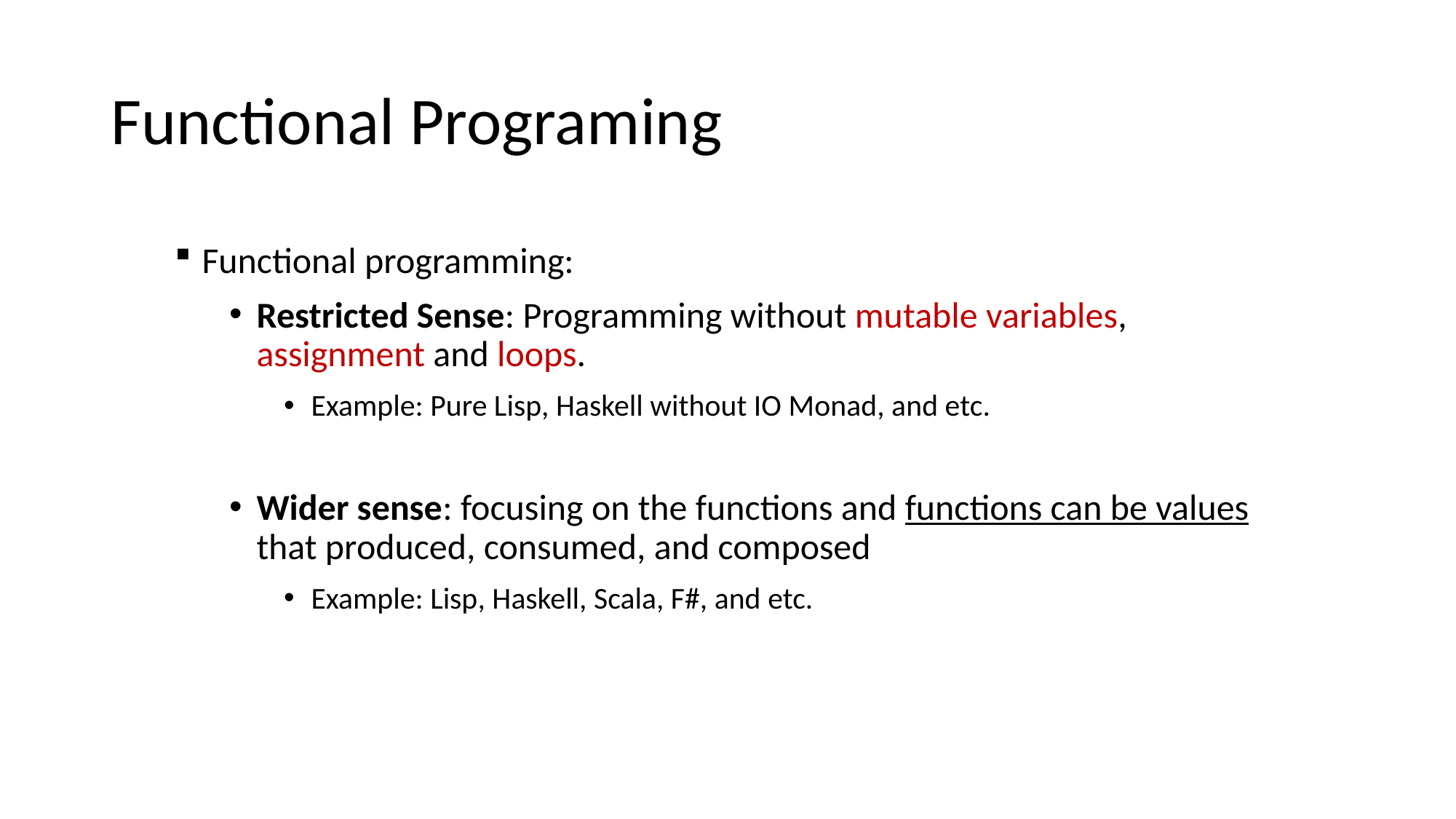

# Functional Programing
Functional programming:
Restricted Sense: Programming without mutable variables, assignment and loops.
Example: Pure Lisp, Haskell without IO Monad, and etc.

Wider sense: focusing on the functions and functions can be values that produced, consumed, and composed
Example: Lisp, Haskell, Scala, F#, and etc.